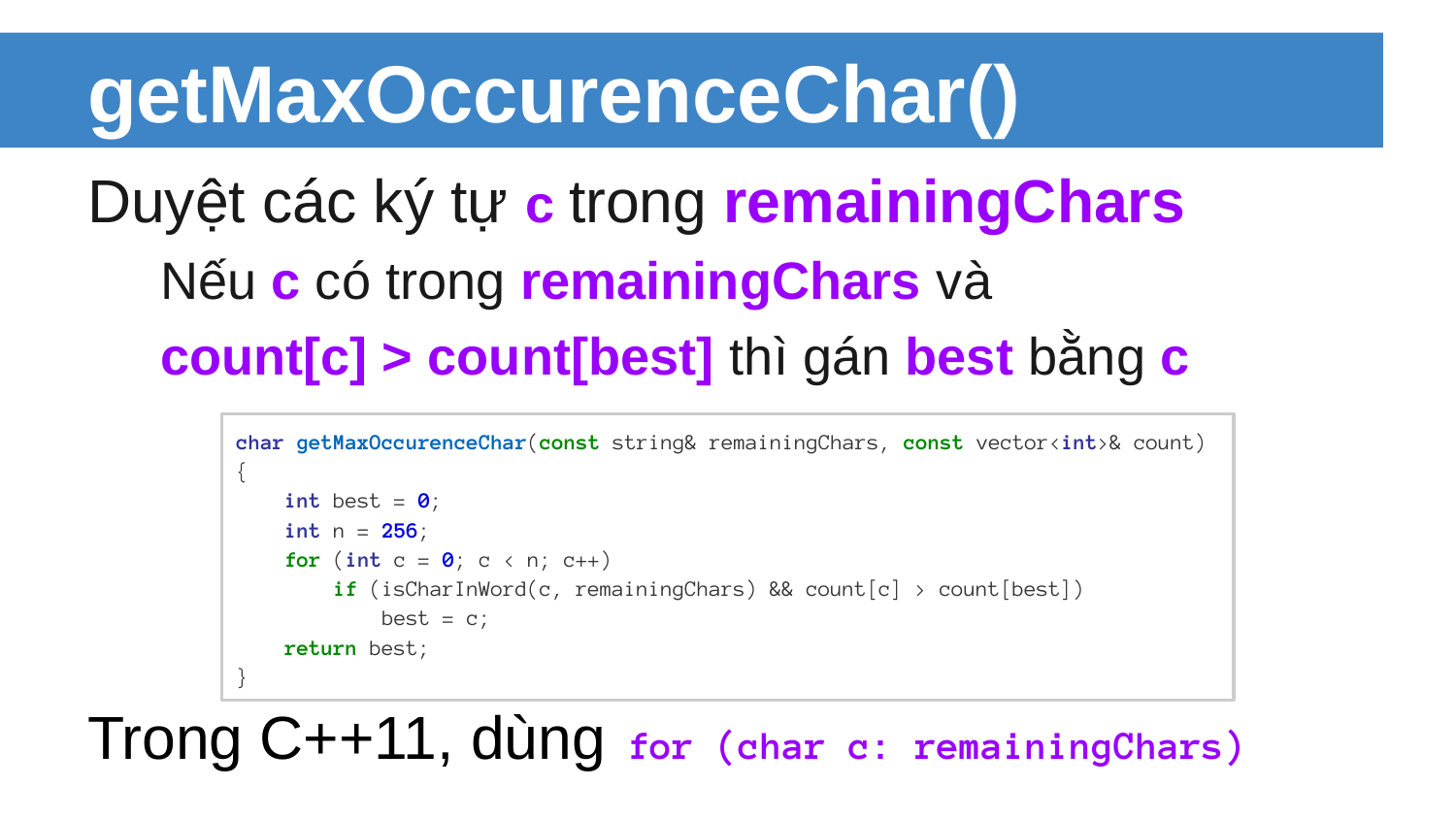

# getMaxOccurenceChar()
Duyệt các ký tự c trong remainingChars
Nếu c có trong remainingChars và
count[c] > count[best] thì gán best bằng c

Trong C++11, dùng for (char c: remainingChars)
char getMaxOccurenceChar(const string& remainingChars, const vector<int>& count)
{
    int best = 0;
    int n = 256;
    for (int c = 0; c < n; c++)
        if (isCharInWord(c, remainingChars) && count[c] > count[best])
            best = c;
    return best;
}